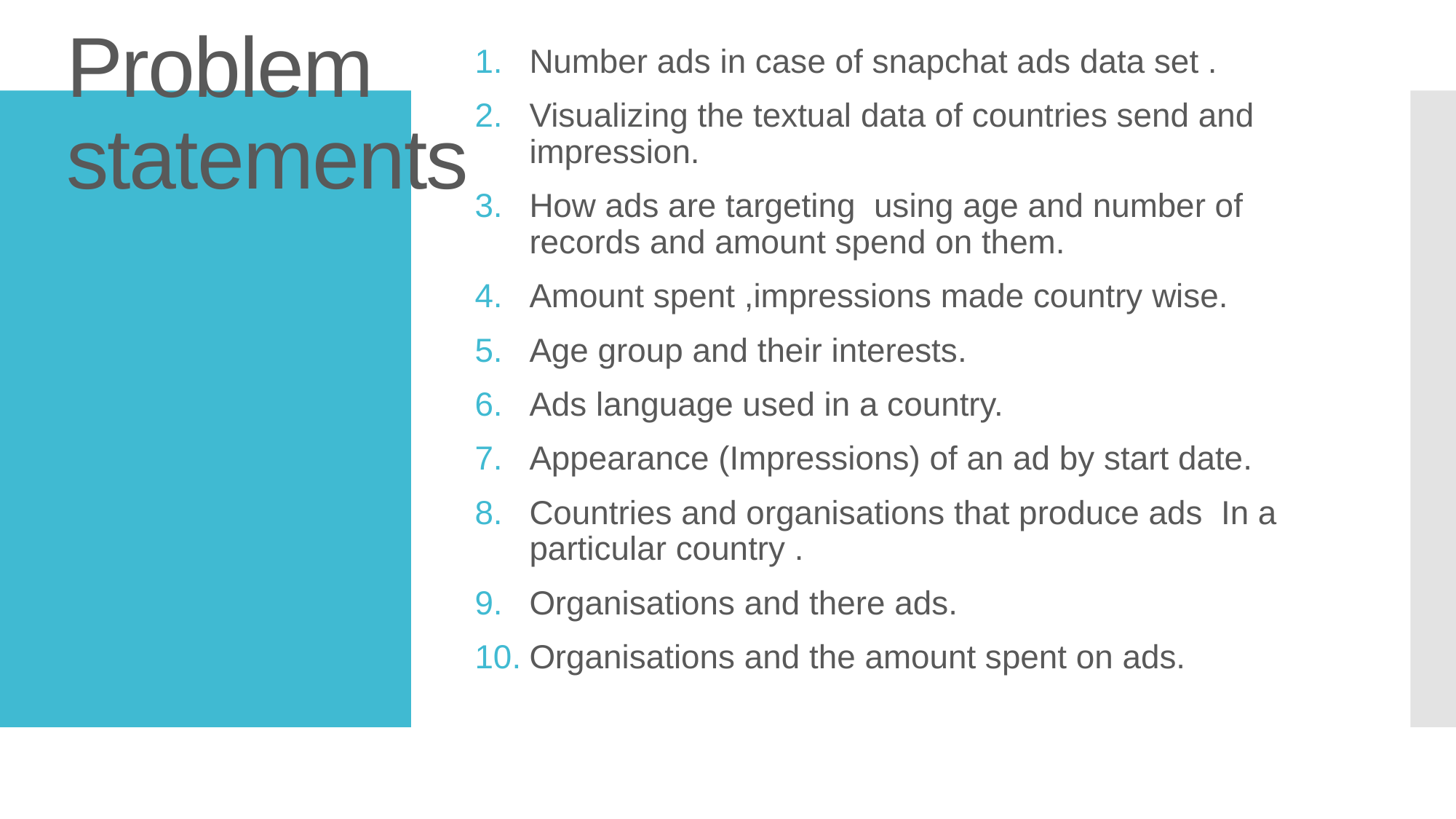

# Problem statements
Number ads in case of snapchat ads data set .
Visualizing the textual data of countries send and impression.
How ads are targeting  using age and number of records and amount spend on them.
Amount spent ,impressions made country wise.
Age group and their interests.
Ads language used in a country.
Appearance (Impressions) of an ad by start date.
Countries and organisations that produce ads  In a particular country .
Organisations and there ads.
Organisations and the amount spent on ads.